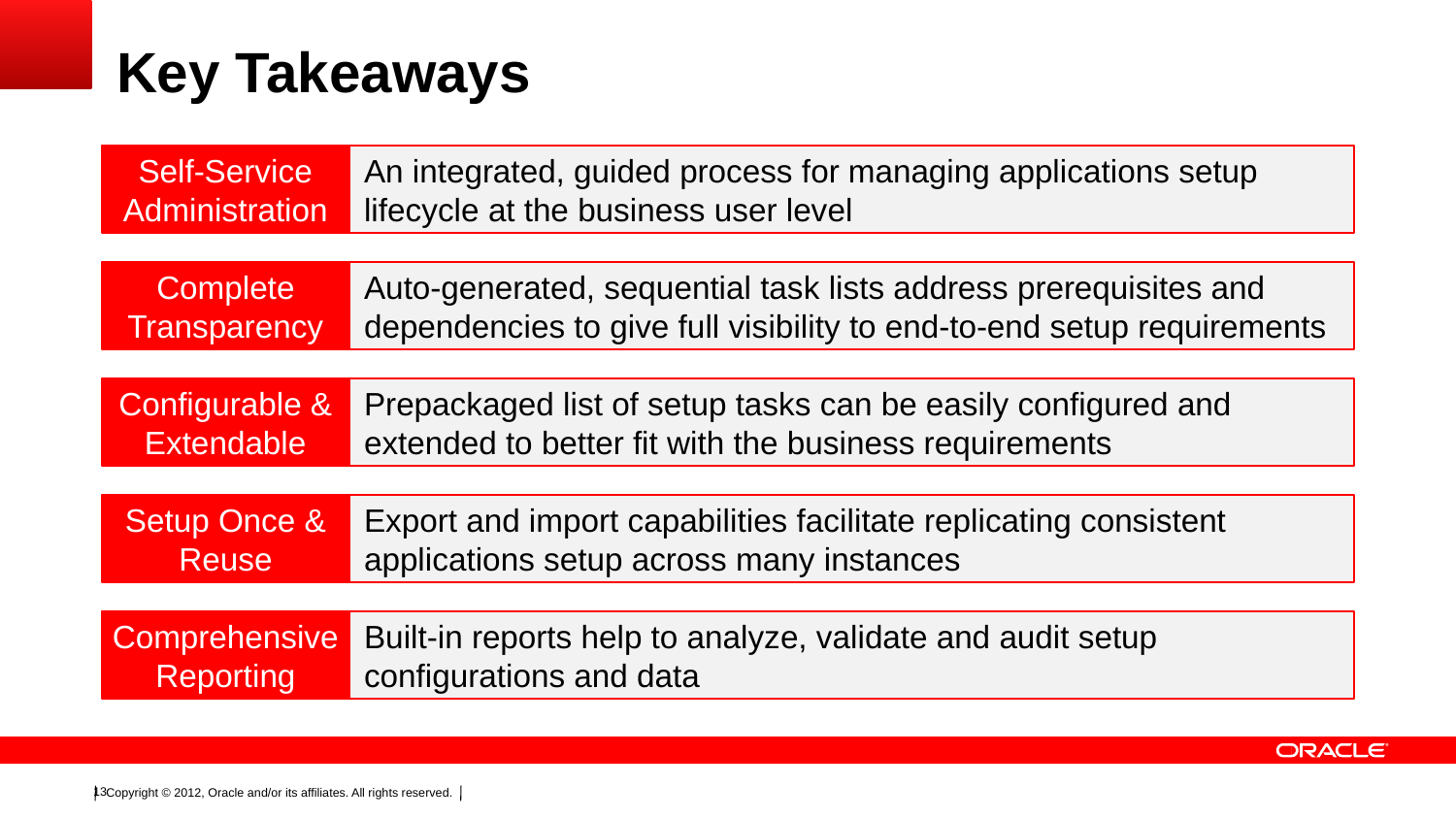

# Key Takeaways
Self-Service Administration
An integrated, guided process for managing applications setup lifecycle at the business user level
Complete Transparency
Auto-generated, sequential task lists address prerequisites and dependencies to give full visibility to end-to-end setup requirements
Configurable & Extendable
Prepackaged list of setup tasks can be easily configured and extended to better fit with the business requirements
Setup Once & Reuse
Export and import capabilities facilitate replicating consistent applications setup across many instances
Comprehensive Reporting
Built-in reports help to analyze, validate and audit setup configurations and data